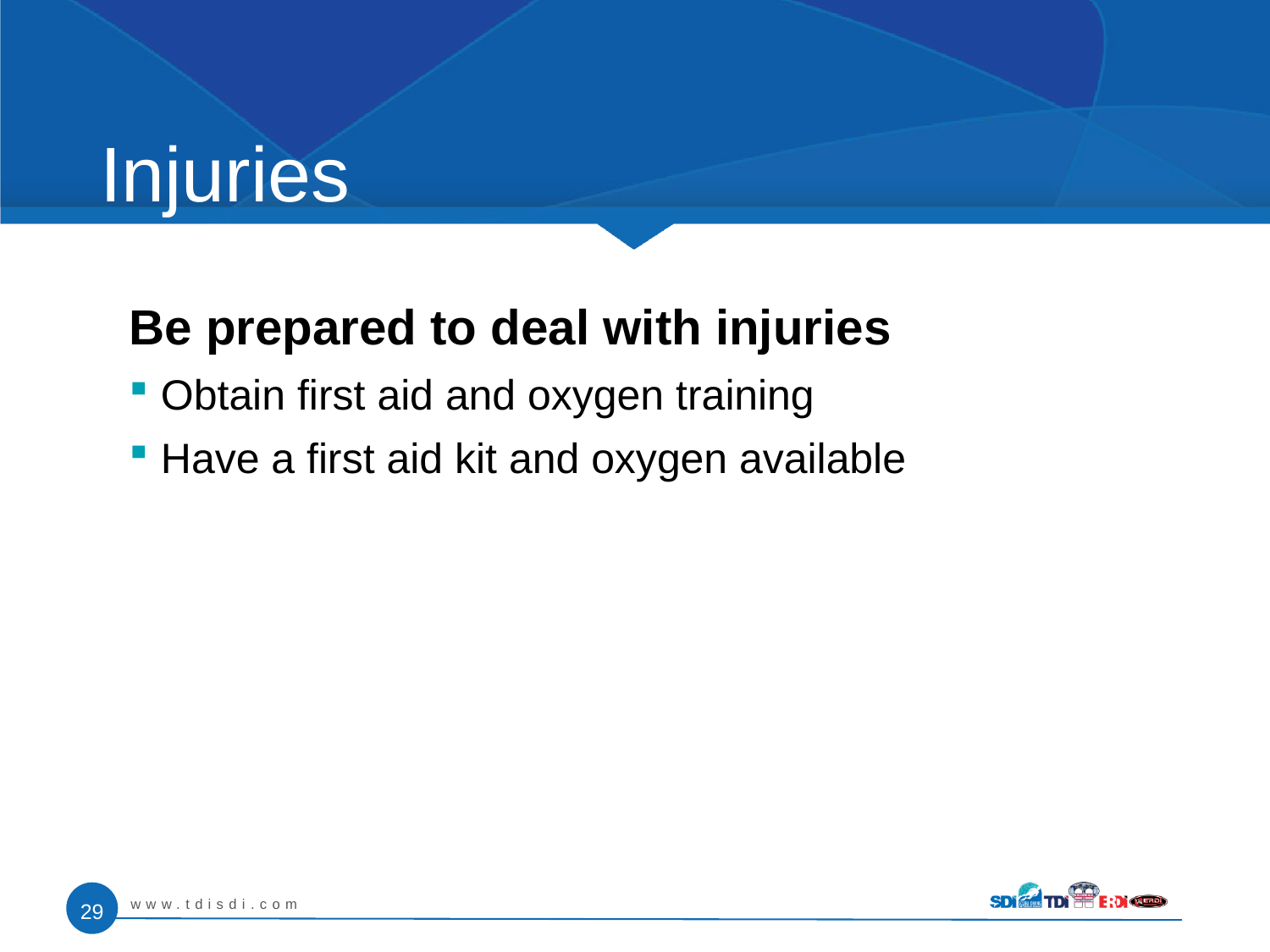

# Injuries
Be prepared to deal with injuries
Obtain first aid and oxygen training
Have a first aid kit and oxygen available
www.tdisdi.com
29